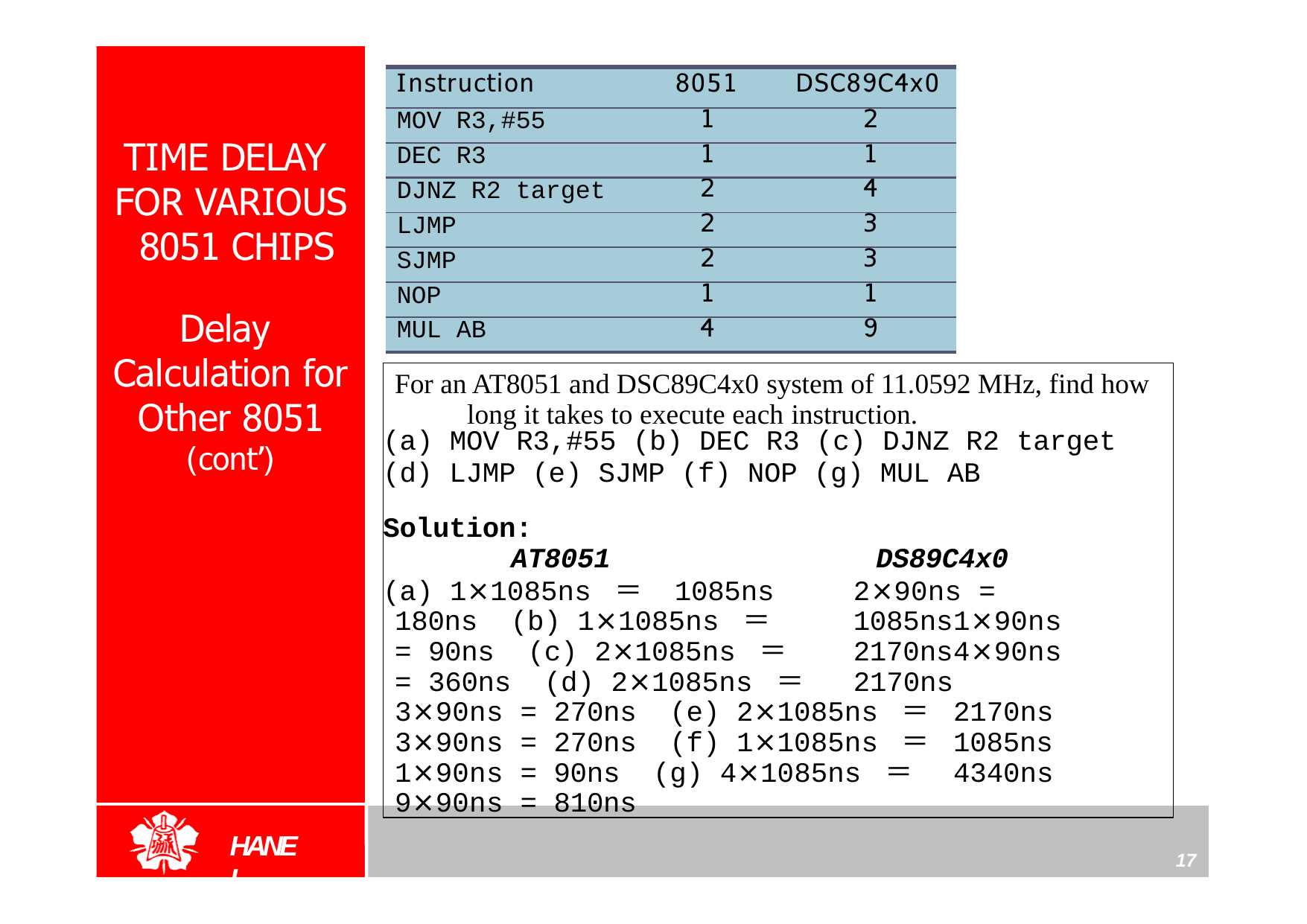

| Instruction | 8051 | DSC89C4x0 |
| --- | --- | --- |
| MOV R3,#55 | 1 | 2 |
| DEC R3 | 1 | 1 |
| DJNZ R2 target | 2 | 4 |
| LJMP | 2 | 3 |
| SJMP | 2 | 3 |
| NOP | 1 | 1 |
| MUL AB | 4 | 9 |
# TIME DELAY  FOR VARIOUS  8051 CHIPS
Delay  Calculation for  Other 8051  (cont’)
For an AT8051 and DSC89C4x0 system of 11.0592 MHz, find how  long it takes to execute each instruction.
(a) MOV R3,#55 (b) DEC R3 (c) DJNZ R2 target
(d) LJMP (e) SJMP (f) NOP (g) MUL AB
Solution:
AT8051	DS89C4x0
(a) 1×1085ns ＝	1085ns	2×90ns = 180ns  (b) 1×1085ns ＝	1085ns	1×90ns = 90ns  (c) 2×1085ns ＝	2170ns	4×90ns = 360ns  (d) 2×1085ns ＝	2170ns	3×90ns = 270ns  (e) 2×1085ns ＝	2170ns	3×90ns = 270ns  (f) 1×1085ns ＝	1085ns	1×90ns = 90ns  (g) 4×1085ns ＝	4340ns	9×90ns = 810ns
HANEL
17